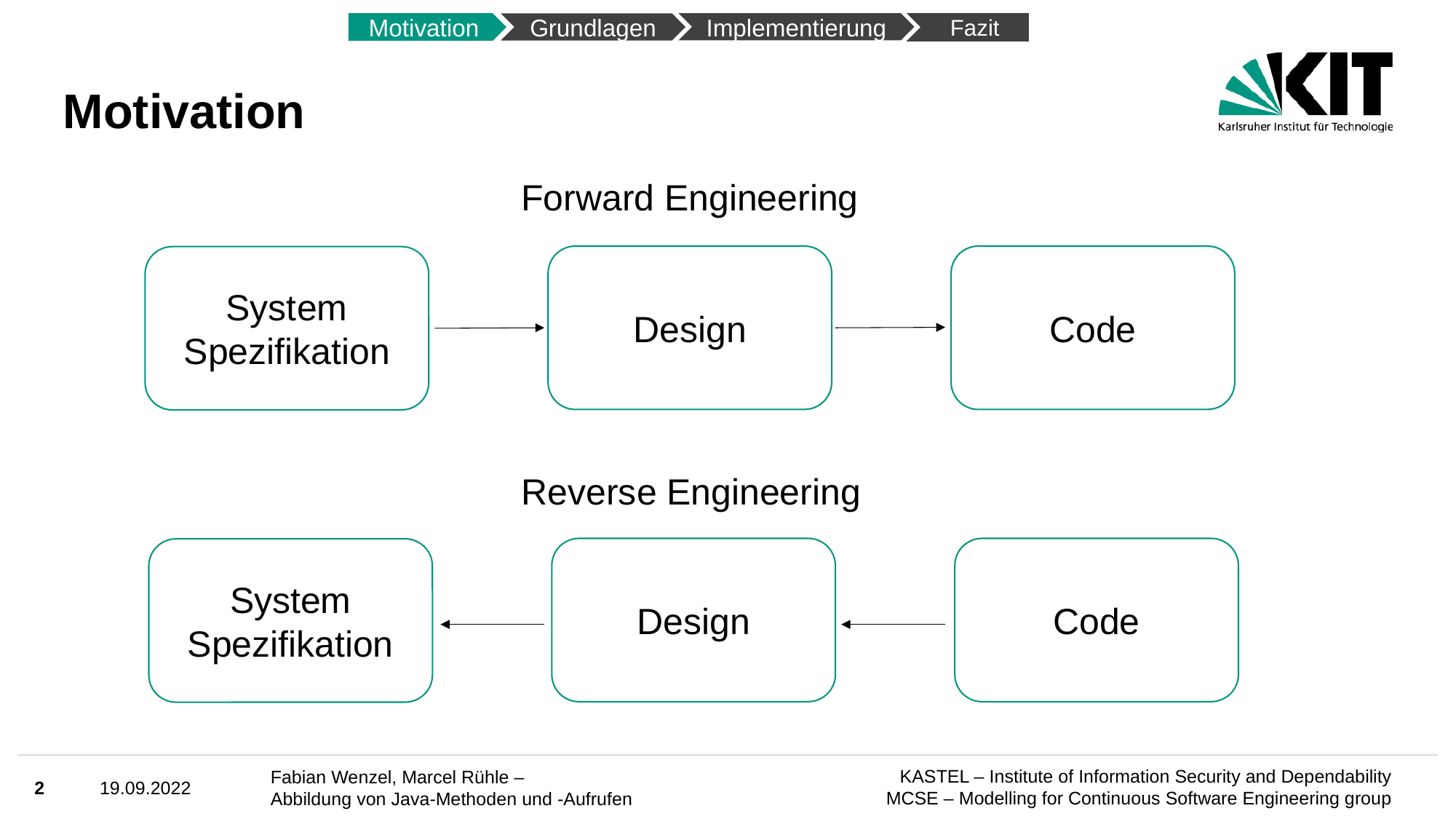

Fazit
Motivation
Implementierung
Grundlagen
# Motivation
Forward Engineering
Design
Code
System Spezifikation
Reverse Engineering
Design
Code
System Spezifikation
2
19.09.2022